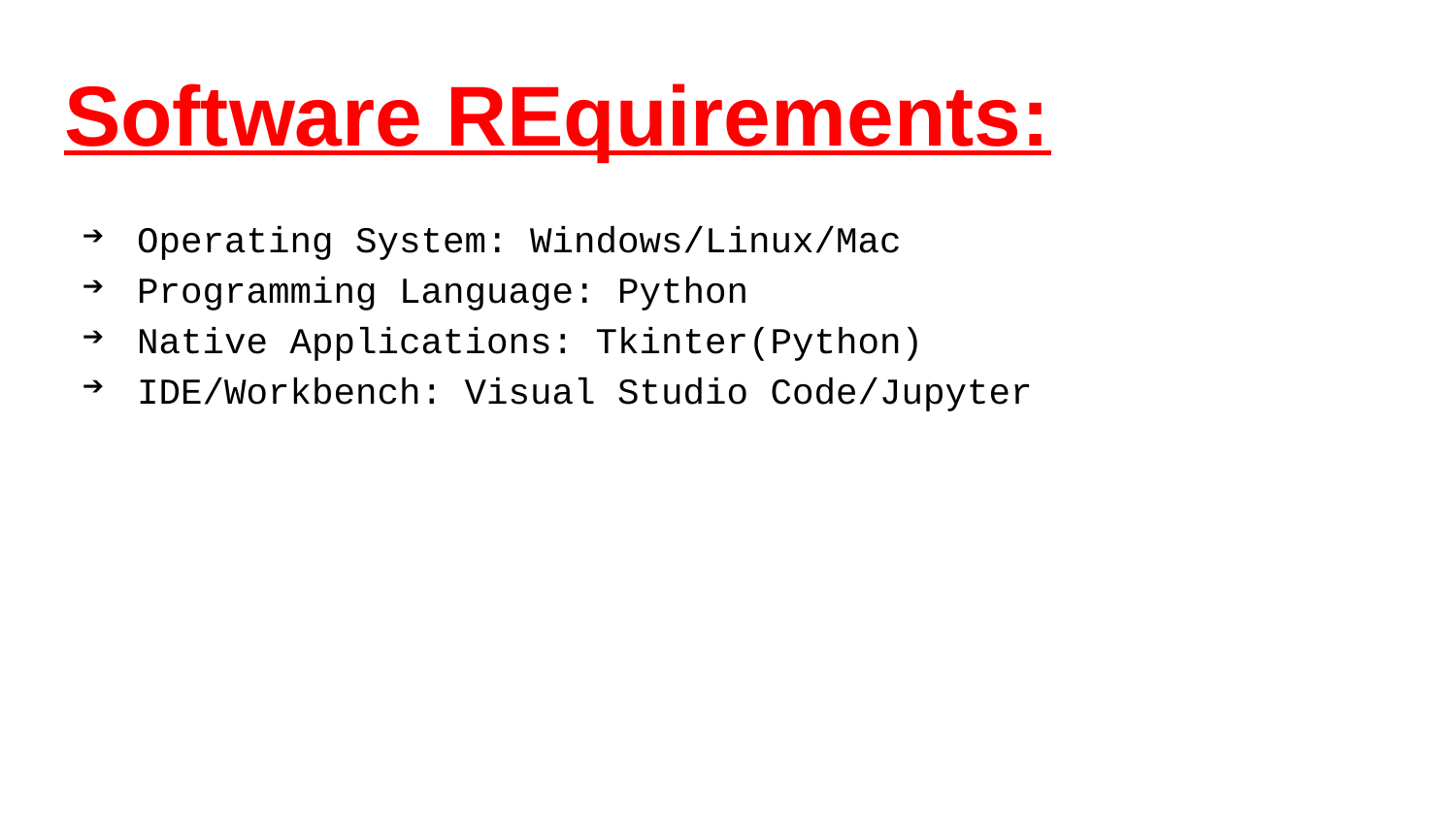

# Software REquirements:
Operating System: Windows/Linux/Mac
Programming Language: Python
Native Applications: Tkinter(Python)
IDE/Workbench: Visual Studio Code/Jupyter